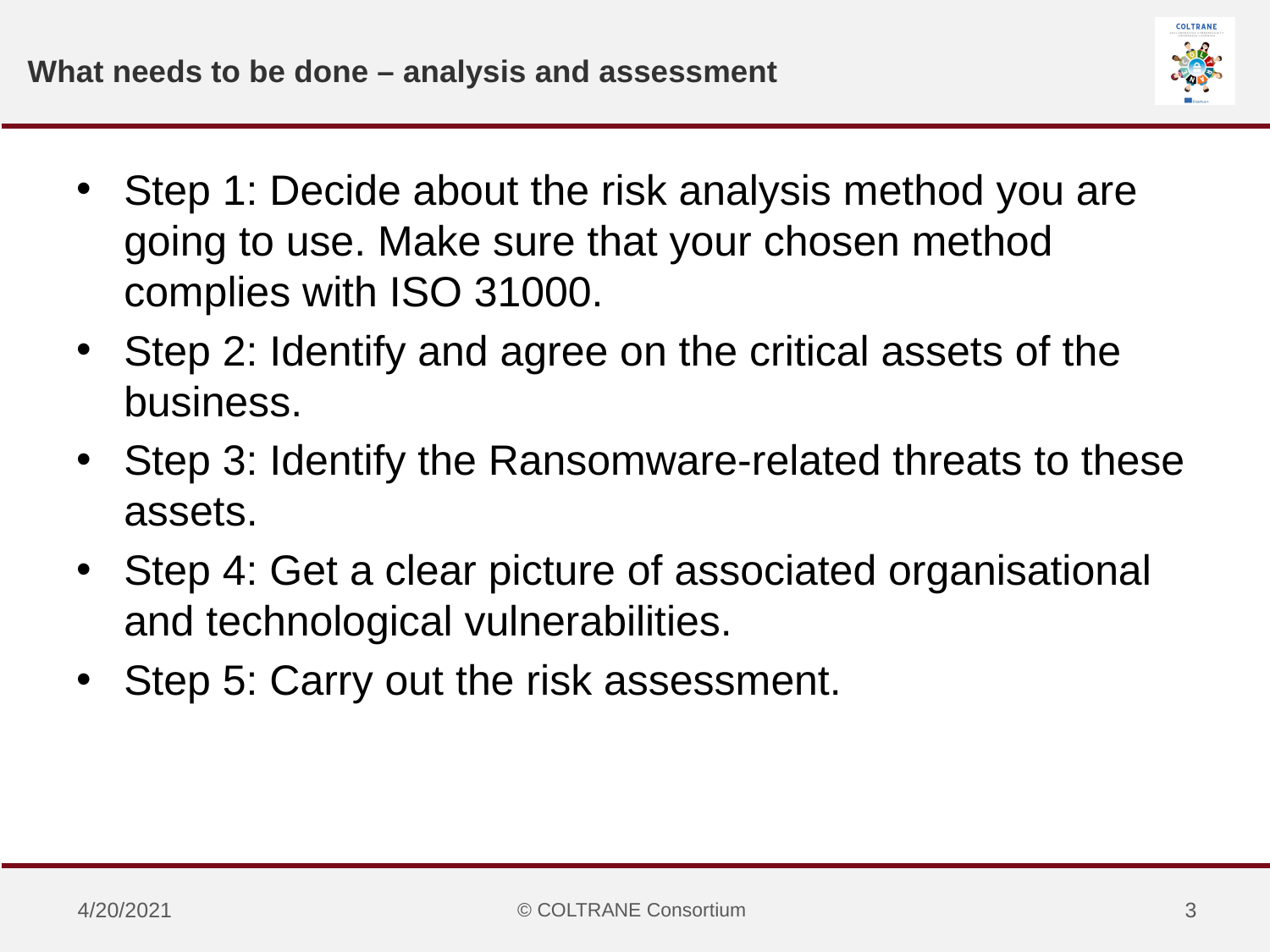

# What needs to be done – analysis and assessment
Step 1: Decide about the risk analysis method you are going to use. Make sure that your chosen method complies with ISO 31000.
Step 2: Identify and agree on the critical assets of the business.
Step 3: Identify the Ransomware-related threats to these assets.
Step 4: Get a clear picture of associated organisational and technological vulnerabilities.
Step 5: Carry out the risk assessment.

4/20/2021
© COLTRANE Consortium
3